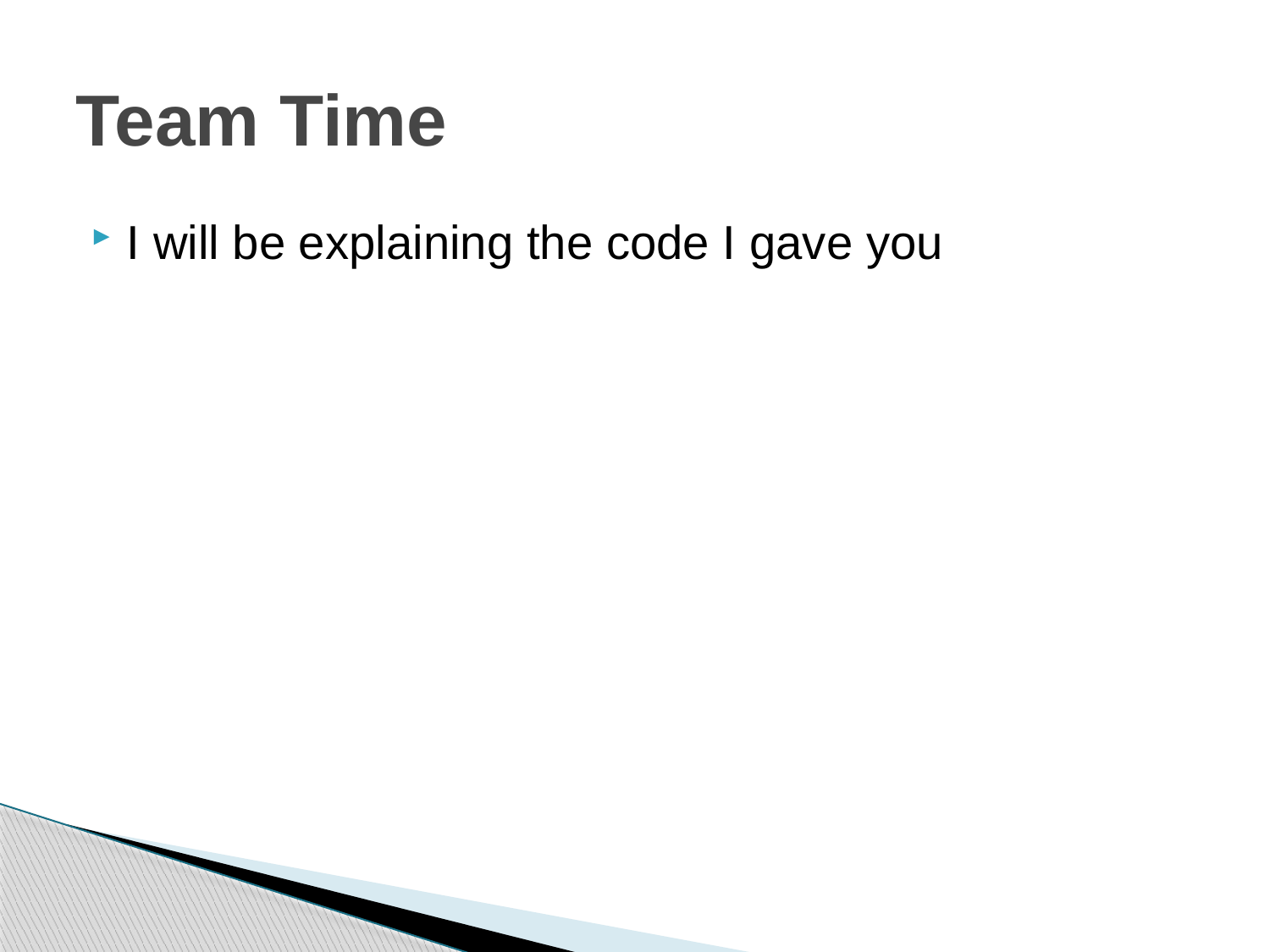

# Team Time
I will be explaining the code I gave you